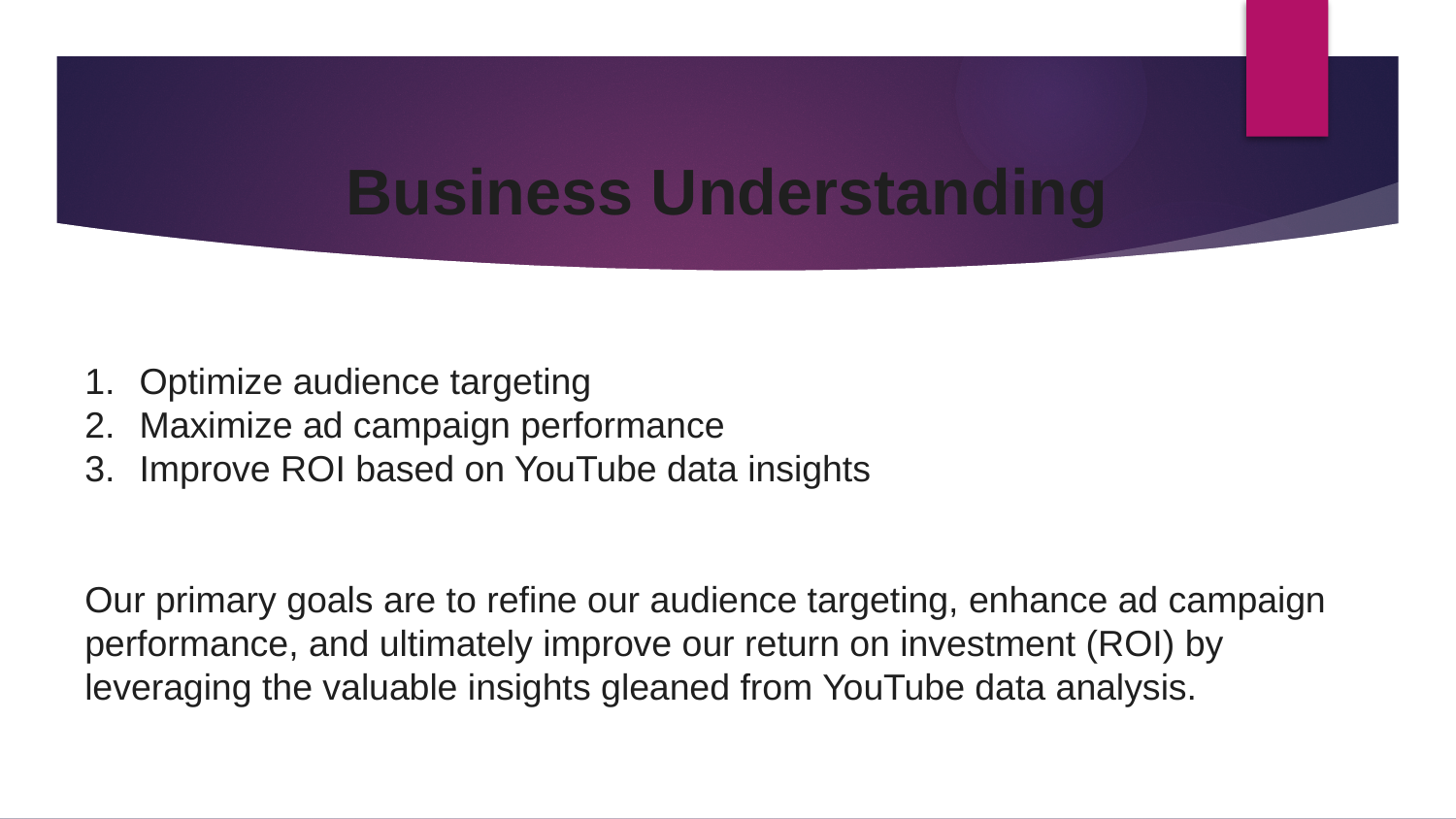

# Business Understanding
Optimize audience targeting
Maximize ad campaign performance
Improve ROI based on YouTube data insights

Our primary goals are to refine our audience targeting, enhance ad campaign performance, and ultimately improve our return on investment (ROI) by leveraging the valuable insights gleaned from YouTube data analysis.